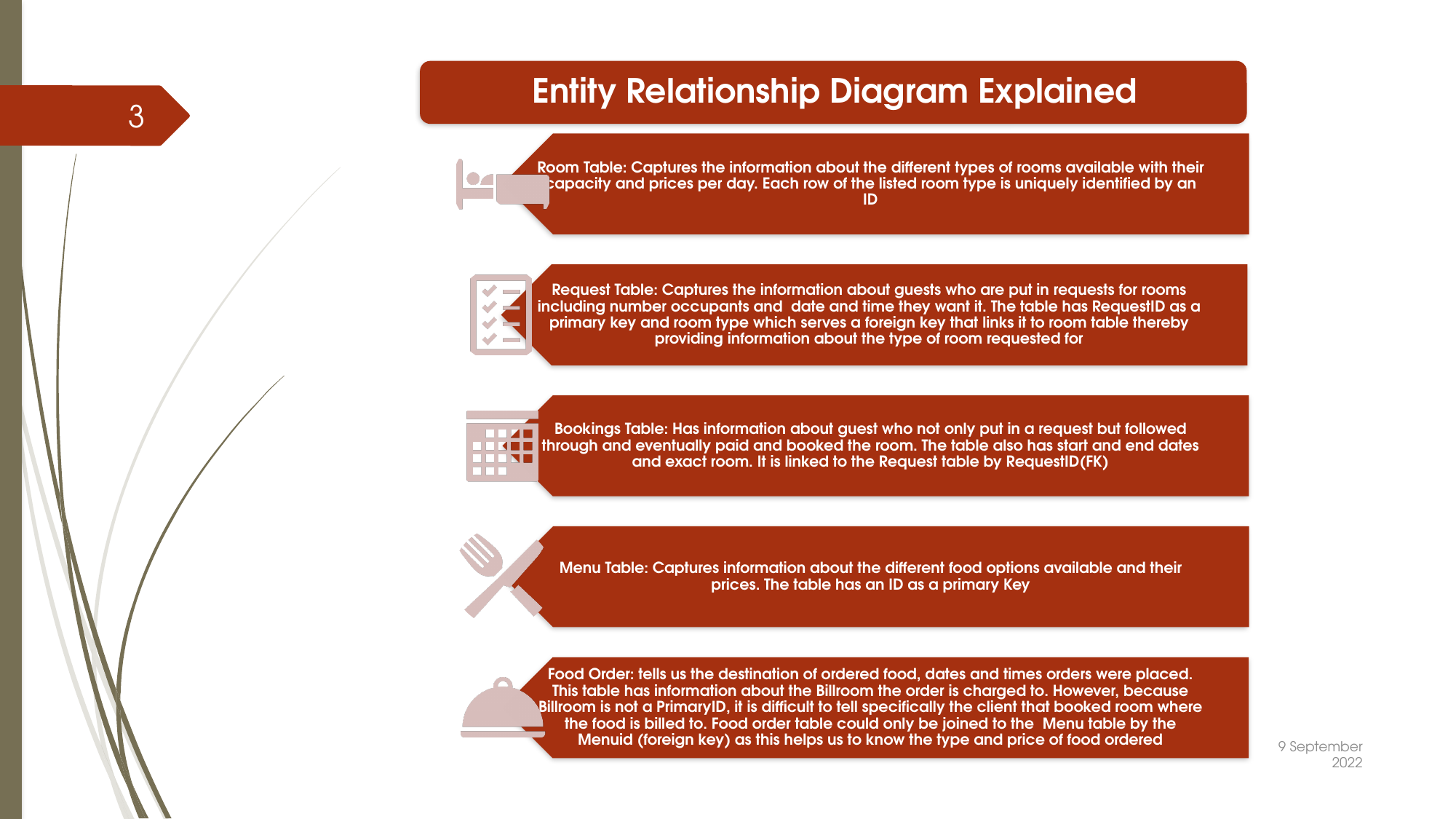

Entity Relationship Diagram Explained
3
Room Table: Captures the information about the different types of rooms available with their capacity and prices per day. Each row of the listed room type is uniquely identified by an ID
Request Table: Captures the information about guests who are put in requests for rooms including number occupants and  date and time they want it. The table has RequestID as a primary key and room type which serves a foreign key that links it to room table thereby providing information about the type of room requested for
Bookings Table: Has information about guest who not only put in a request but followed through and eventually paid and booked the room. The table also has start and end dates and exact room. It is linked to the Request table by RequestID(FK)
Menu Table: Captures information about the different food options available and their prices. The table has an ID as a primary Key
Food Order: tells us the destination of ordered food, dates and times orders were placed. This table has information about the Billroom the order is charged to. However, because Billroom is not a PrimaryID, it is difficult to tell specifically the client that booked room where the food is billed to. Food order table could only be joined to the  Menu table by the Menuid (foreign key) as this helps us to know the type and price of food ordered
9 September 2022